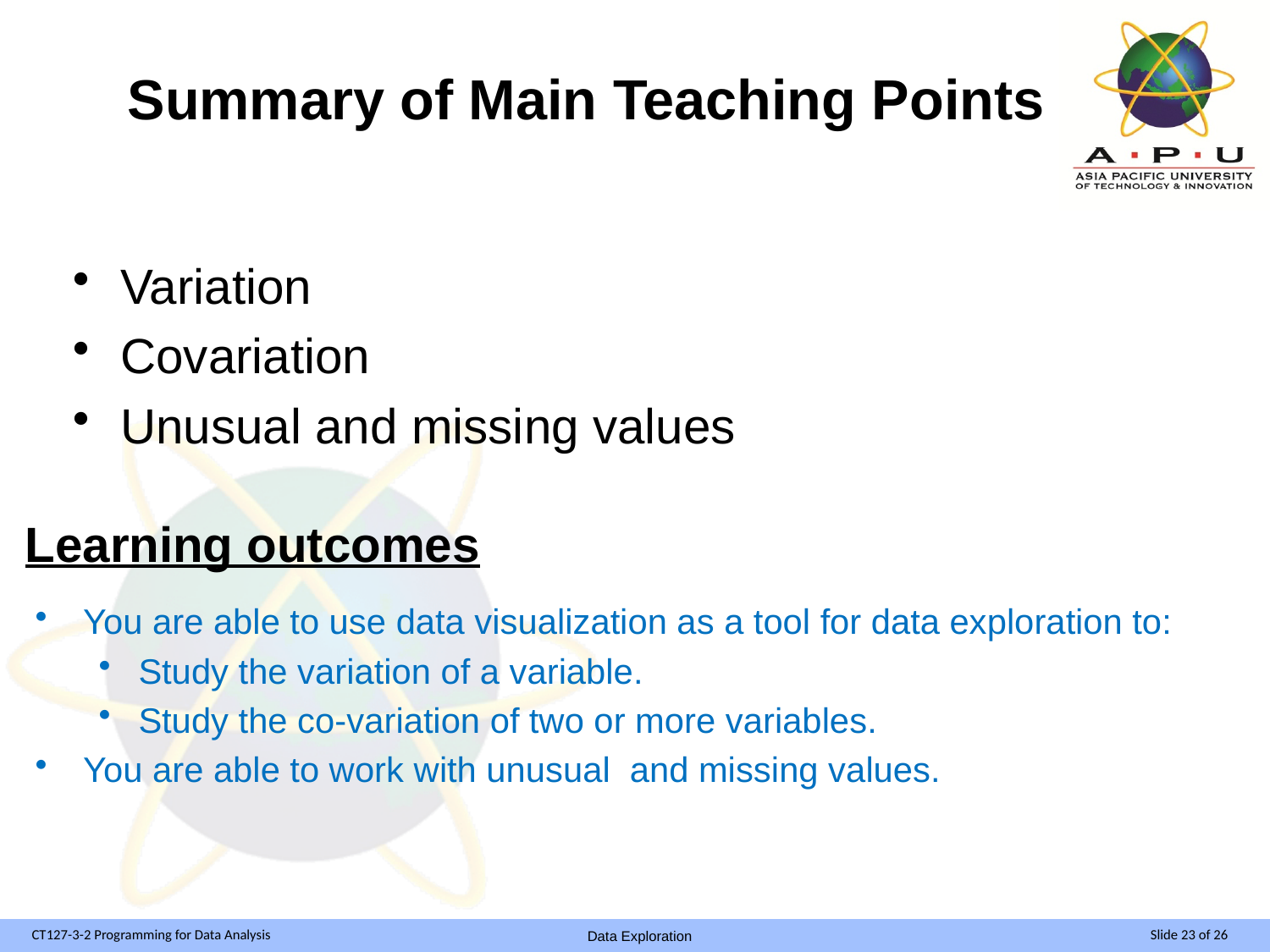

Summary of Main Teaching Points
Variation
Covariation
Unusual and missing values

# Learning outcomes
You are able to use data visualization as a tool for data exploration to:
Study the variation of a variable.
Study the co-variation of two or more variables.
You are able to work with unusual  and missing values.